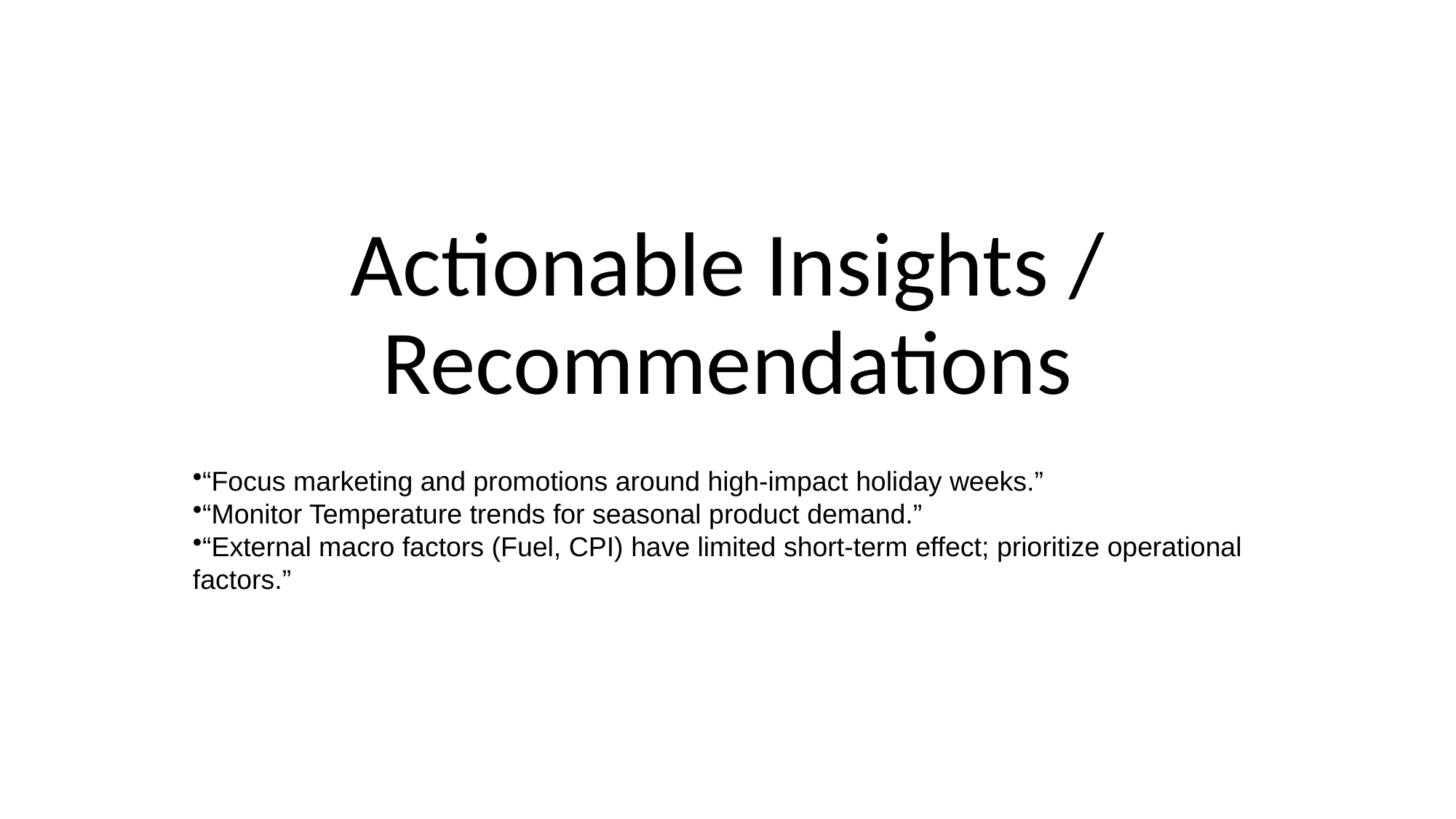

# Actionable Insights / Recommendations
“Focus marketing and promotions around high-impact holiday weeks.”
“Monitor Temperature trends for seasonal product demand.”
“External macro factors (Fuel, CPI) have limited short-term effect; prioritize operational factors.”